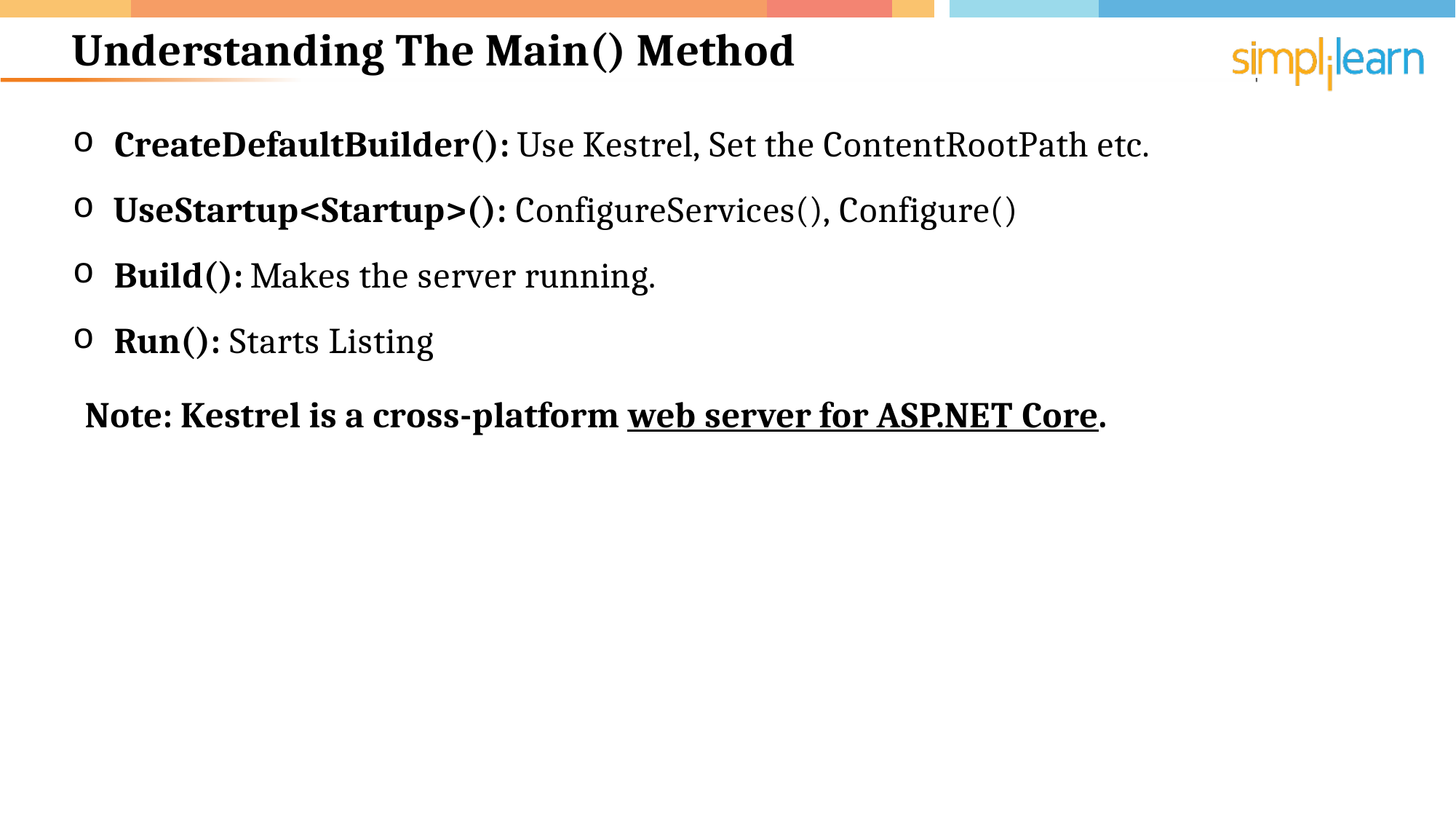

# Understanding The Main() Method
CreateDefaultBuilder(): Use Kestrel, Set the ContentRootPath etc.
UseStartup<Startup>(): ConfigureServices(), Configure()
Build(): Makes the server running.
Run(): Starts Listing
Note: Kestrel is a cross-platform web server for ASP.NET Core.